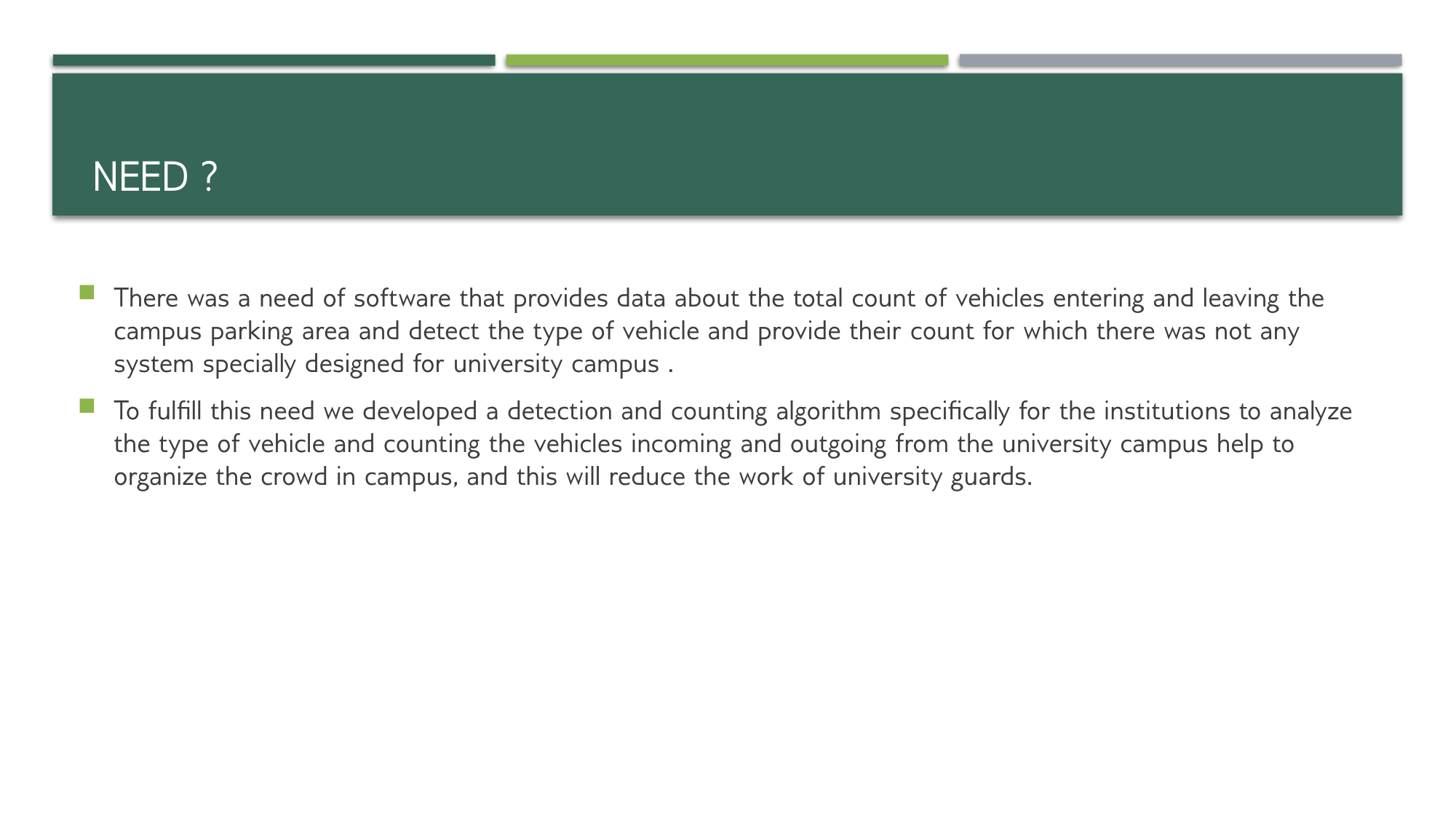

# Need ?
There was a need of software that provides data about the total count of vehicles entering and leaving the campus parking area and detect the type of vehicle and provide their count for which there was not any system specially designed for university campus .
To fulfill this need we developed a detection and counting algorithm specifically for the institutions to analyze the type of vehicle and counting the vehicles incoming and outgoing from the university campus help to organize the crowd in campus, and this will reduce the work of university guards.